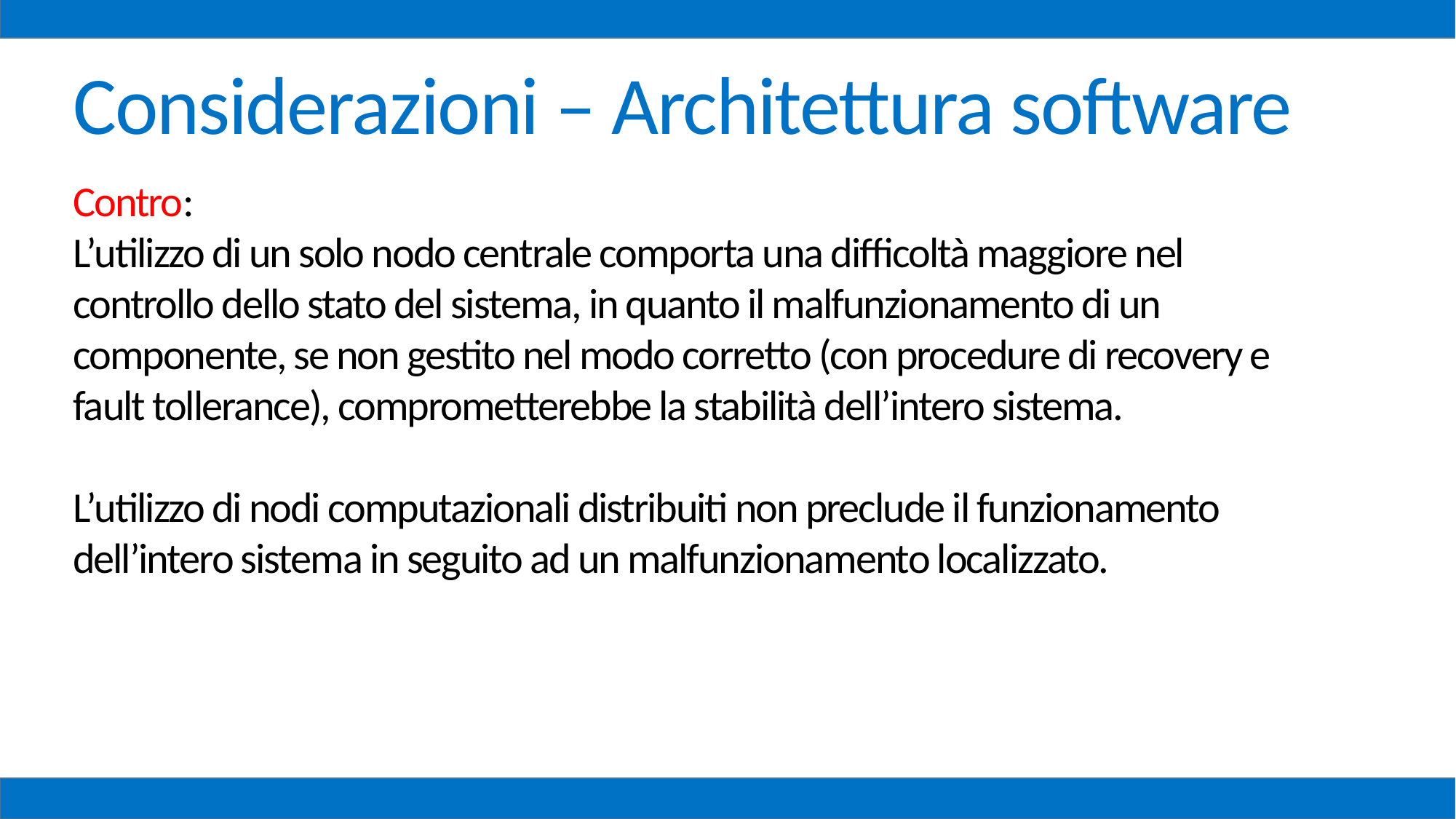

Considerazioni – Architettura software

Contro:
L’utilizzo di un solo nodo centrale comporta una difficoltà maggiore nel controllo dello stato del sistema, in quanto il malfunzionamento di un componente, se non gestito nel modo corretto (con procedure di recovery e fault tollerance), comprometterebbe la stabilità dell’intero sistema.

L’utilizzo di nodi computazionali distribuiti non preclude il funzionamento dell’intero sistema in seguito ad un malfunzionamento localizzato.